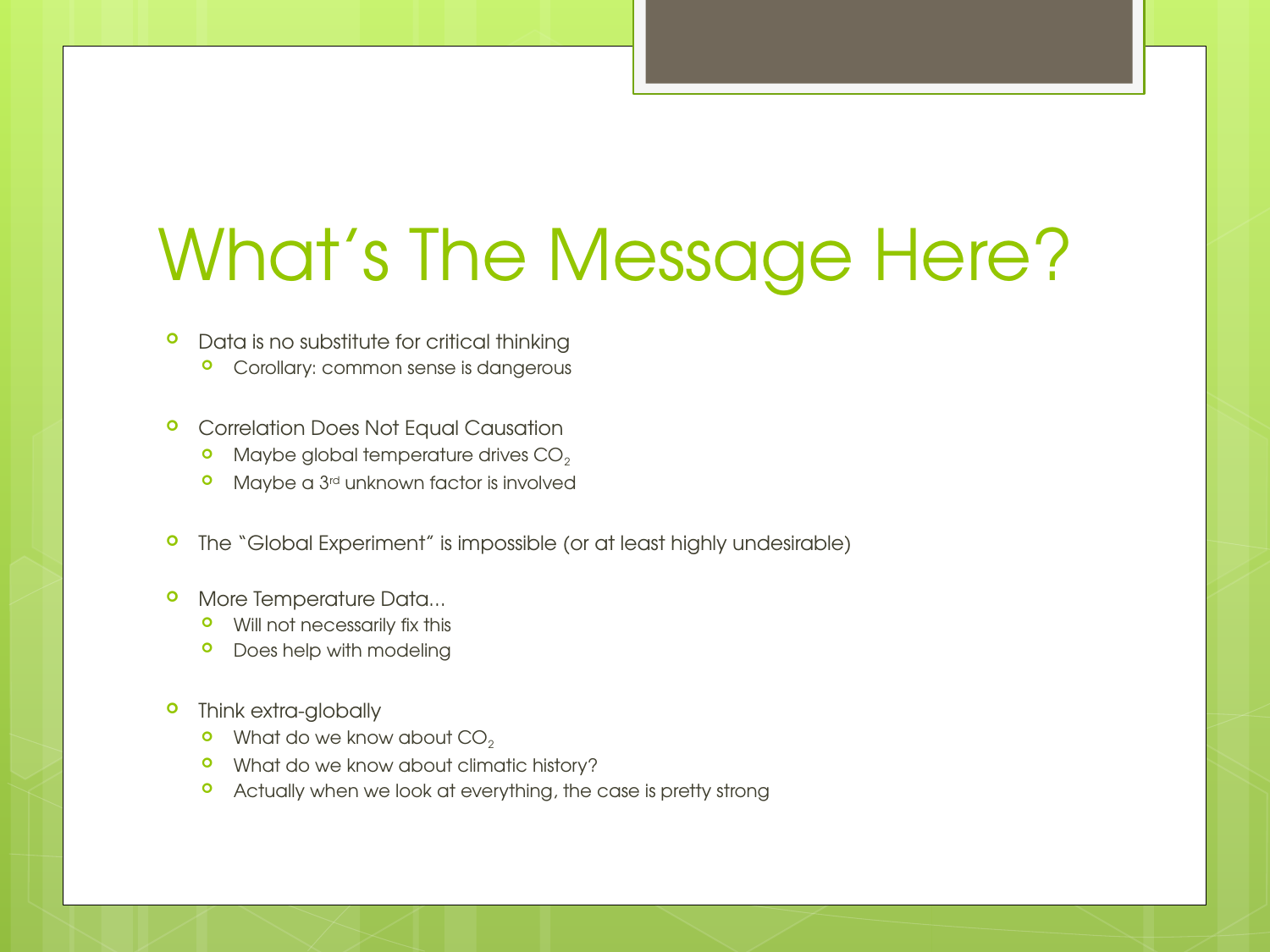

# What’s The Message Here?
Data is no substitute for critical thinking
Corollary: common sense is dangerous

Correlation Does Not Equal Causation
Maybe global temperature drives CO2
Maybe a 3rd unknown factor is involved

The “Global Experiment” is impossible (or at least highly undesirable)

More Temperature Data…
Will not necessarily fix this
Does help with modeling

Think extra-globally
What do we know about CO2
What do we know about climatic history?
Actually when we look at everything, the case is pretty strong